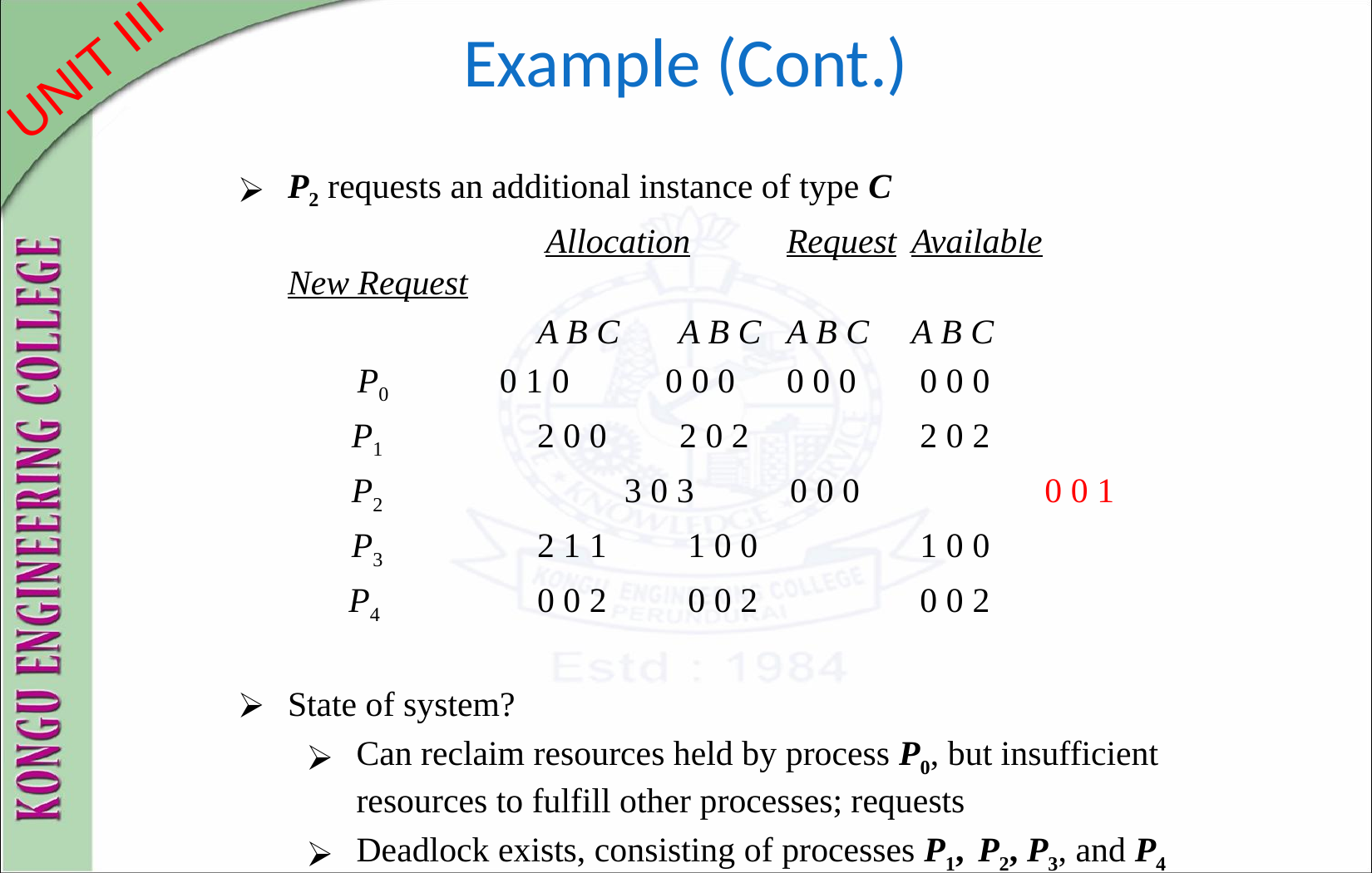

# Example (Cont.)
P2 requests an additional instance of type C
			 Allocation	Request	Available  	New Request
			A B C 	  A B C 	A B C	A B C
	        P0	          0 1 0           0 0 0 	0 0 0	 0 0 0
             P1	          	2 0 0 	  2 0 2		 2 0 2
             P2		          3 0 3           0 0 0 		 0 0 1
             P3		2 1 1 	   1 0 0 		 1 0 0
	       P4		0 0 2 	   0 0 2		 0 0 2

State of system?
Can reclaim resources held by process P0, but insufficient resources to fulfill other processes; requests
Deadlock exists, consisting of processes P1,  P2, P3, and P4